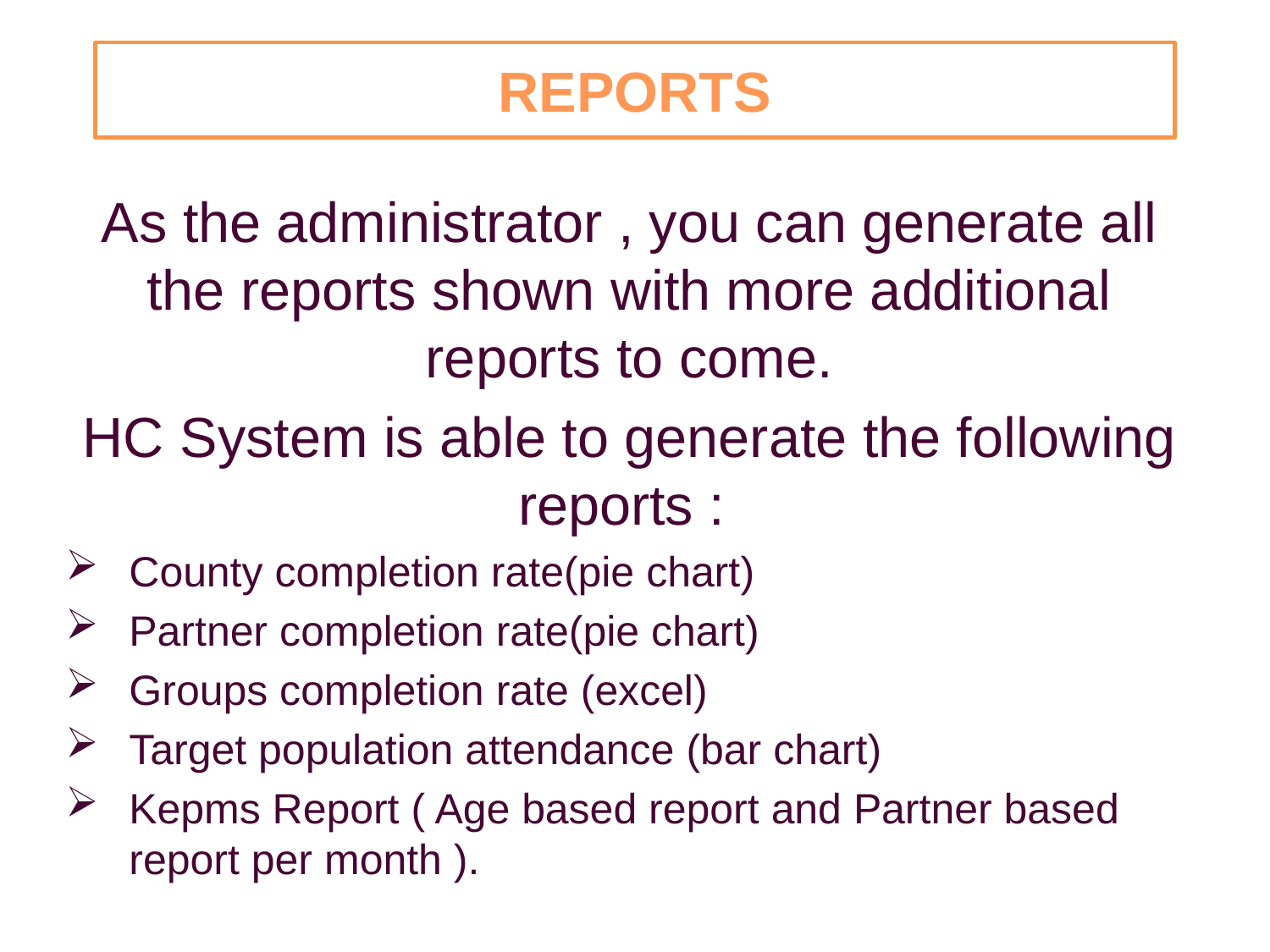

# REPORTS
As the administrator , you can generate all the reports shown with more additional reports to come.
HC System is able to generate the following reports :
County completion rate(pie chart)
Partner completion rate(pie chart)
Groups completion rate (excel)
Target population attendance (bar chart)
Kepms Report ( Age based report and Partner based report per month ).